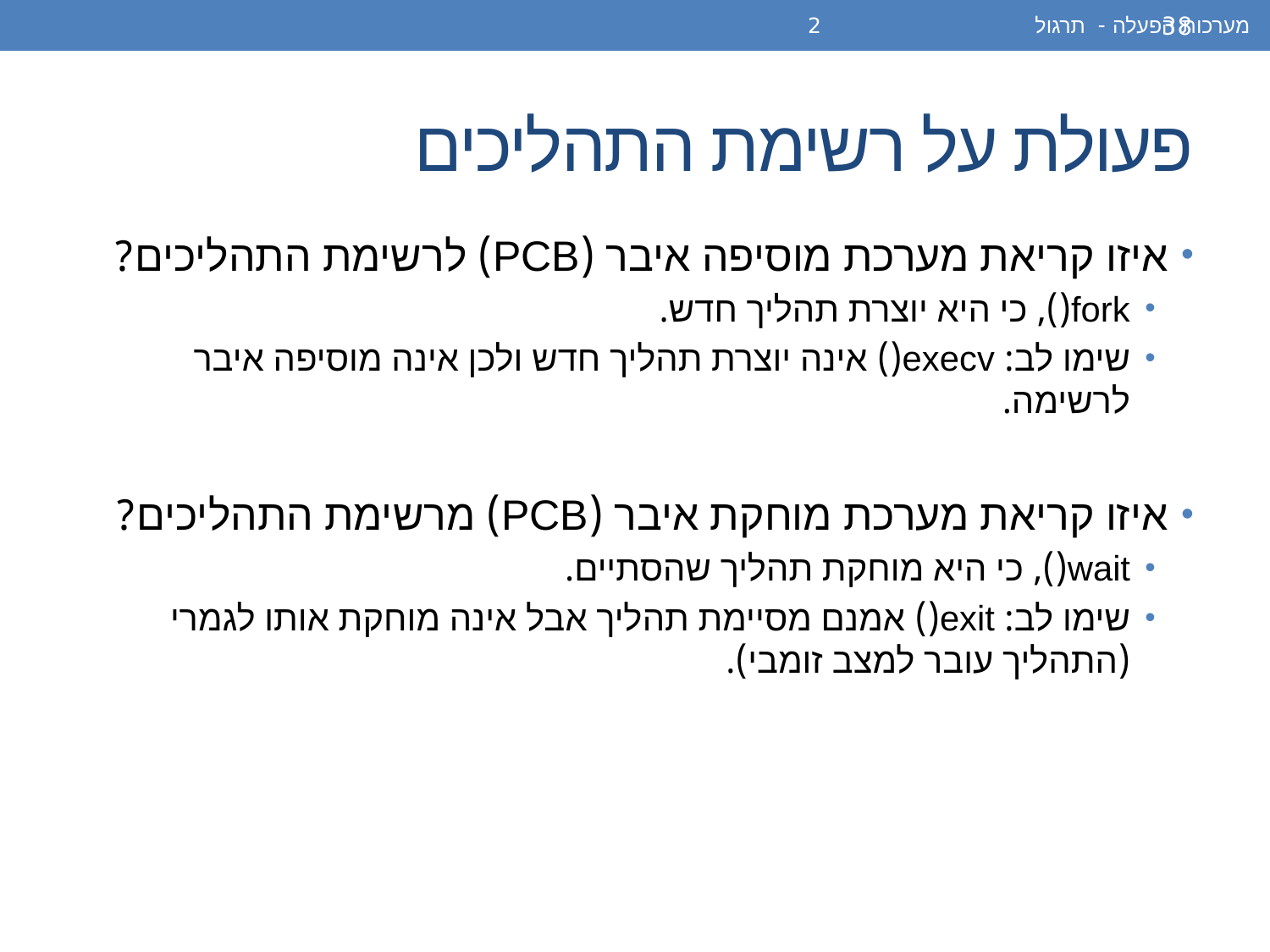

מערכות הפעלה - תרגול 2
38
# פעולת על רשימת התהליכים
איזו קריאת מערכת מוסיפה איבר (PCB) לרשימת התהליכים?
fork(), כי היא יוצרת תהליך חדש.
שימו לב: execv() אינה יוצרת תהליך חדש ולכן אינה מוסיפה איבר לרשימה.

איזו קריאת מערכת מוחקת איבר (PCB) מרשימת התהליכים?
wait(), כי היא מוחקת תהליך שהסתיים.
שימו לב: exit() אמנם מסיימת תהליך אבל אינה מוחקת אותו לגמרי (התהליך עובר למצב זומבי).